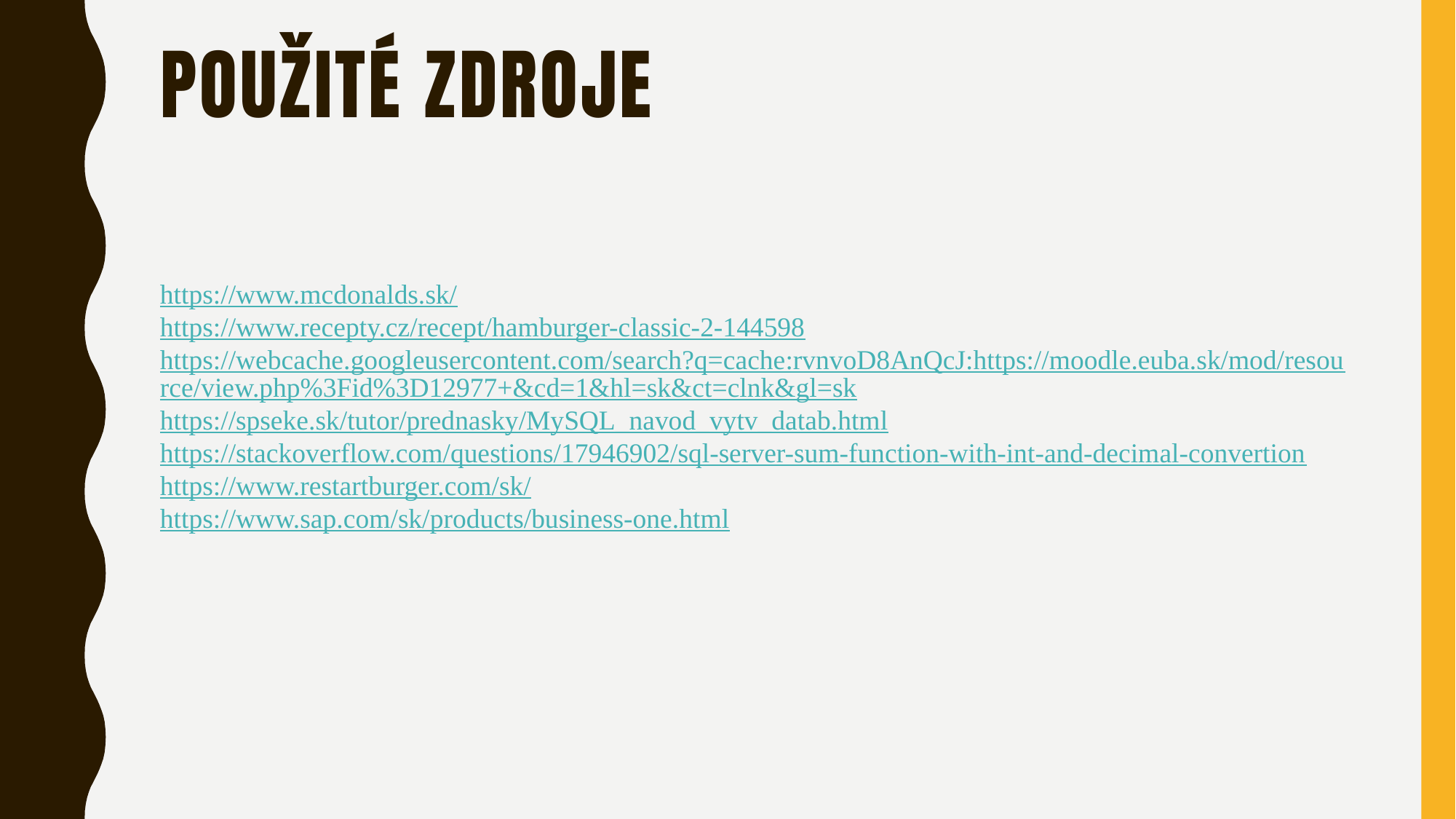

# Použité zdroje
https://www.mcdonalds.sk/
https://www.recepty.cz/recept/hamburger-classic-2-144598
https://webcache.googleusercontent.com/search?q=cache:rvnvoD8AnQcJ:https://moodle.euba.sk/mod/resource/view.php%3Fid%3D12977+&cd=1&hl=sk&ct=clnk&gl=sk
https://spseke.sk/tutor/prednasky/MySQL_navod_vytv_datab.html
https://stackoverflow.com/questions/17946902/sql-server-sum-function-with-int-and-decimal-convertion
https://www.restartburger.com/sk/
https://www.sap.com/sk/products/business-one.html